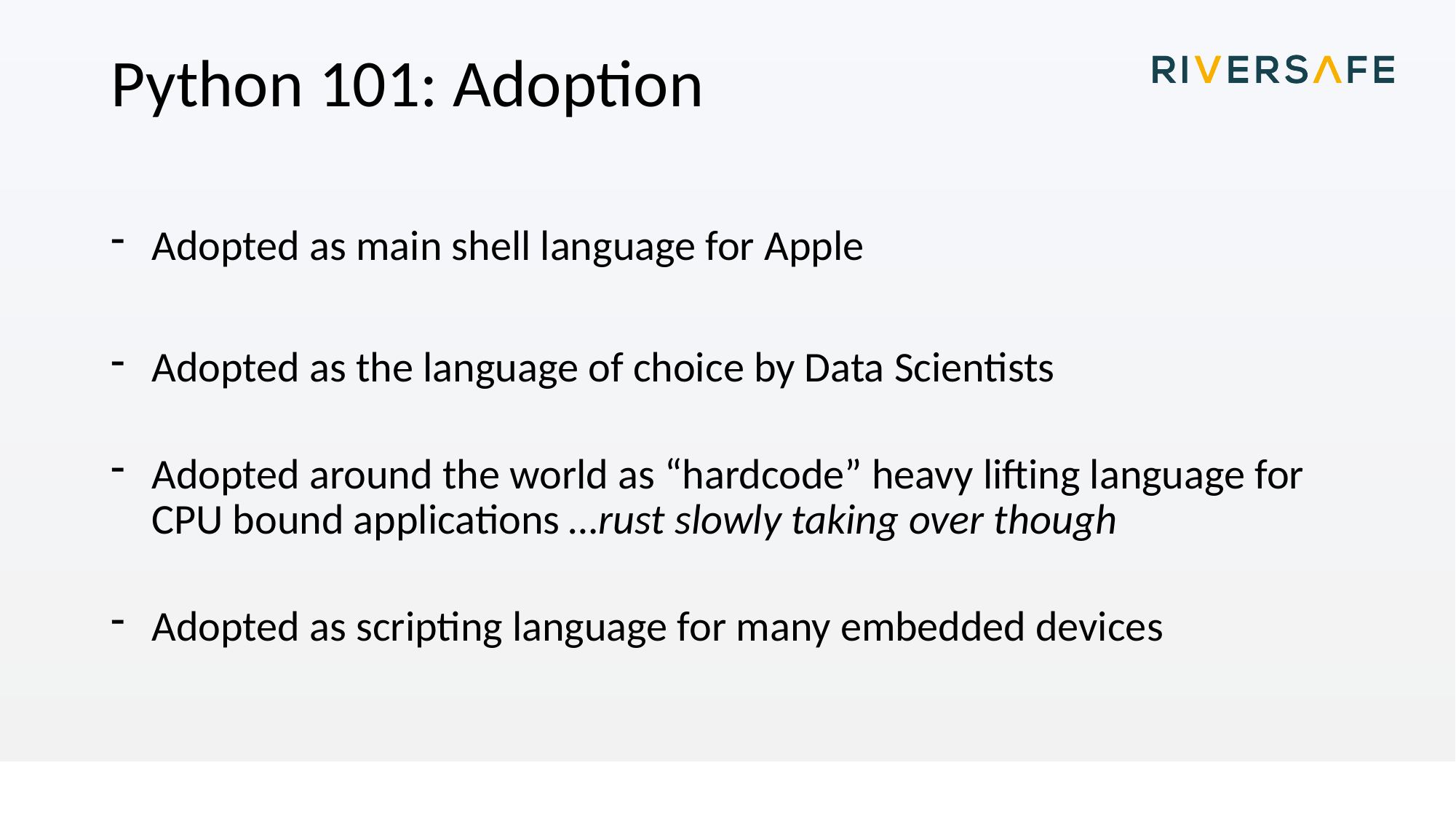

# Python 101: Adoption
Adopted as main shell language for Apple

Adopted as the language of choice by Data Scientists
Adopted around the world as “hardcode” heavy lifting language for CPU bound applications …rust slowly taking over though
Adopted as scripting language for many embedded devices